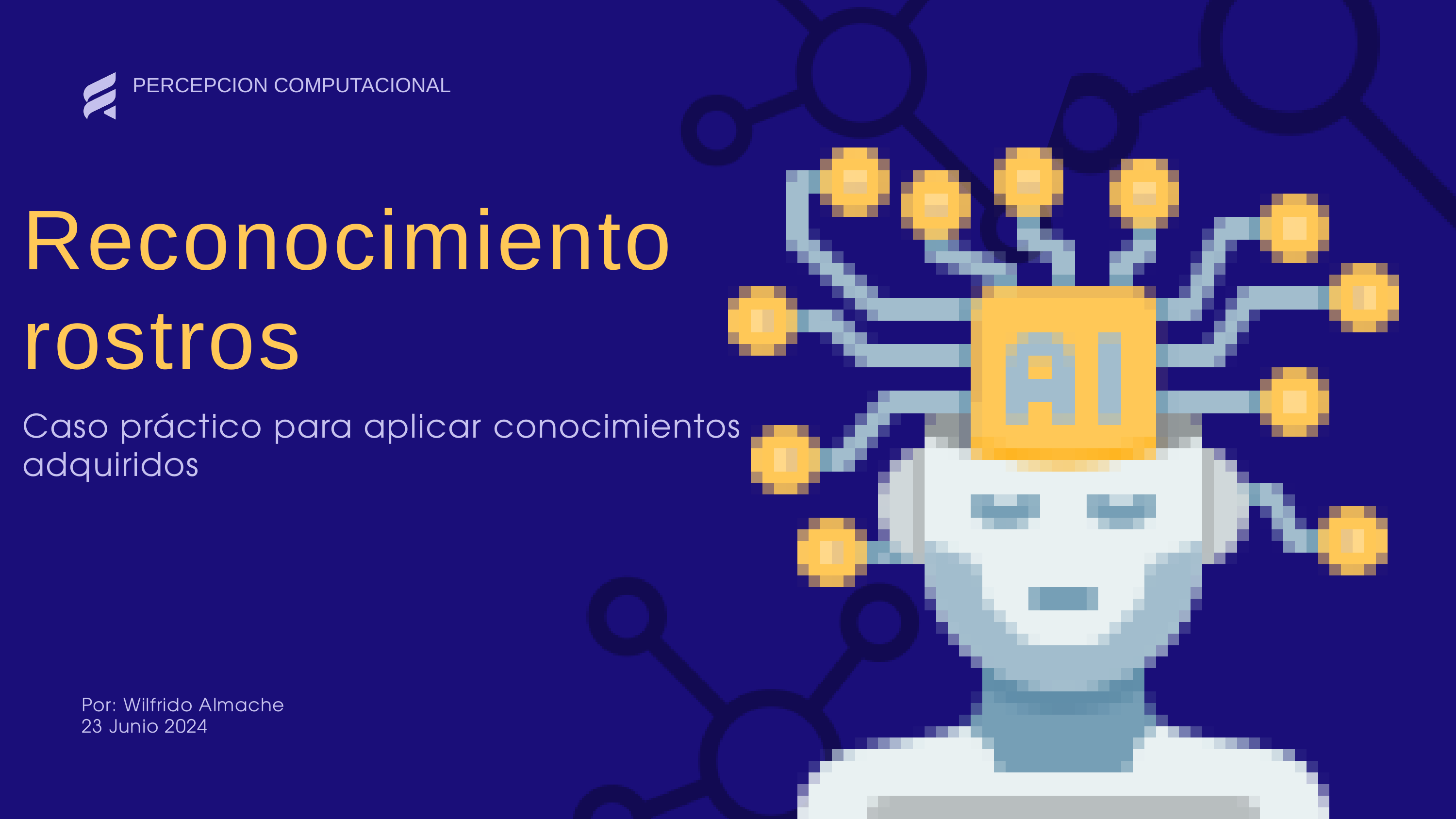

PERCEPCION COMPUTACIONAL

Reconocimiento
rostros
Caso práctico para aplicar conocimientos adquiridos

Por: Wilfrido Almache
23 Junio 2024